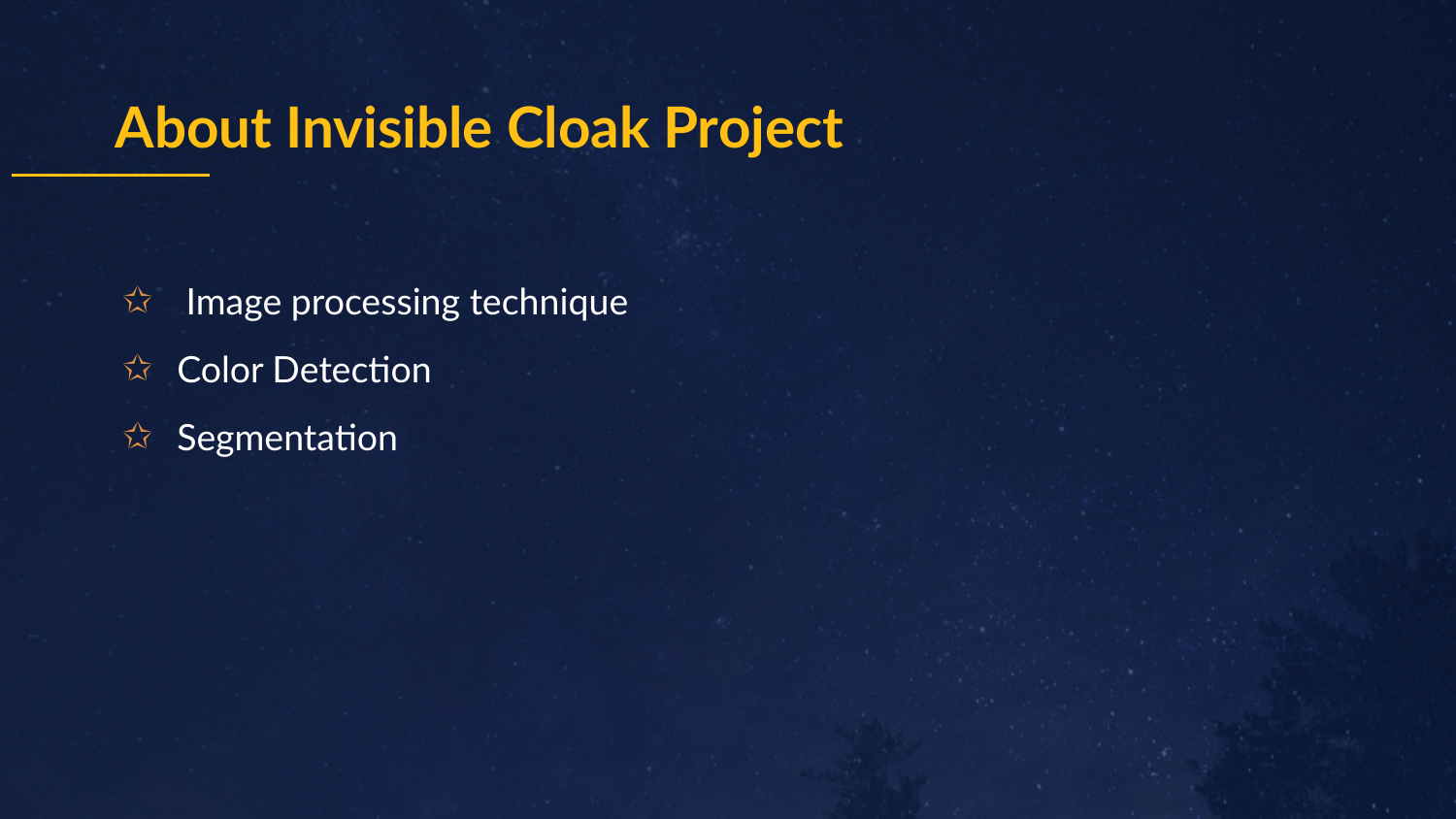

# About Invisible Cloak Project

 Image processing technique
Color Detection
Segmentation